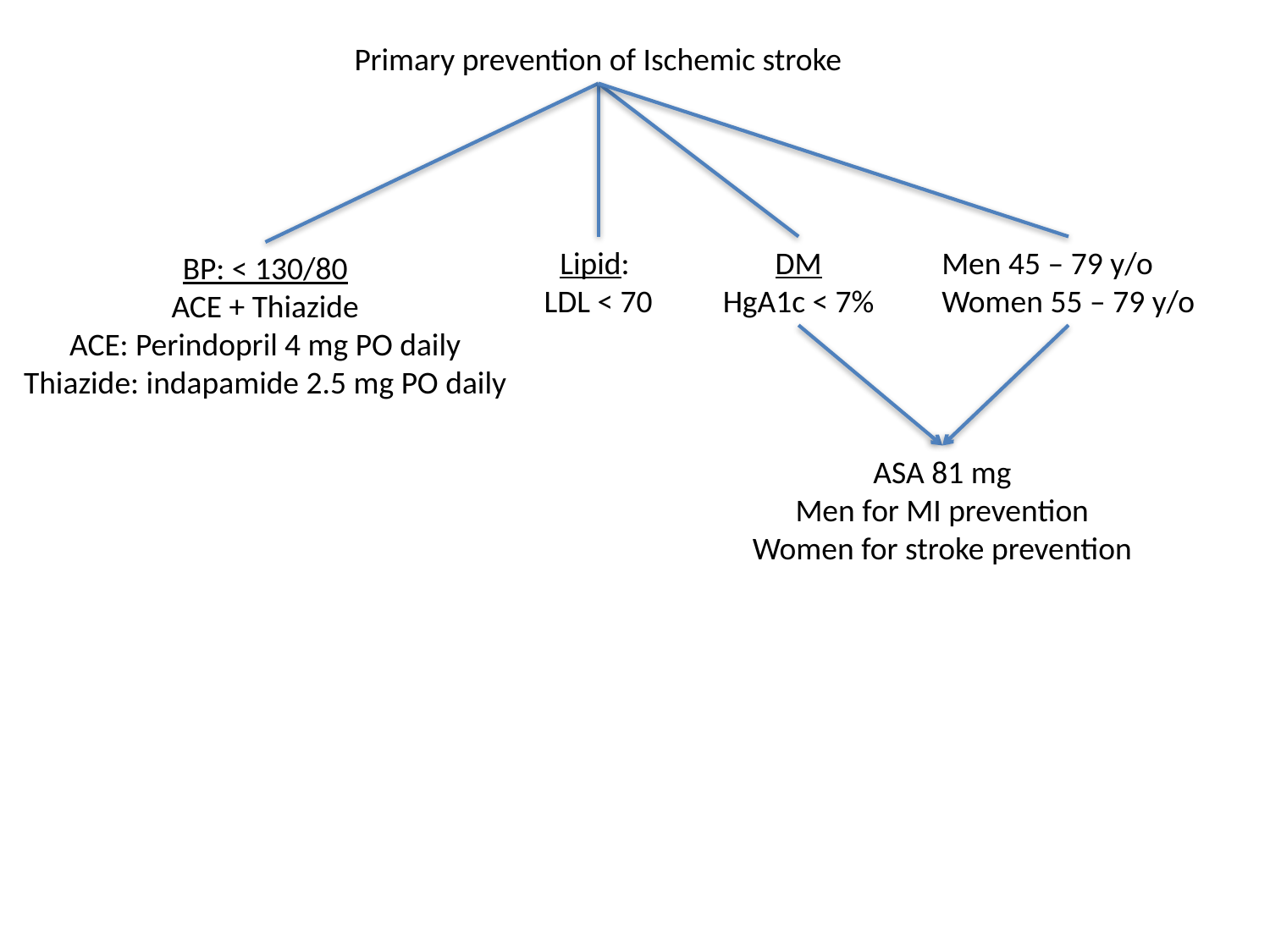

Primary prevention of Ischemic stroke
Lipid:
LDL < 70
DM
HgA1c < 7%
Men 45 – 79 y/o
Women 55 – 79 y/o
BP: < 130/80
ACE + Thiazide
ACE: Perindopril 4 mg PO daily
Thiazide: indapamide 2.5 mg PO daily
ASA 81 mg
Men for MI prevention
Women for stroke prevention